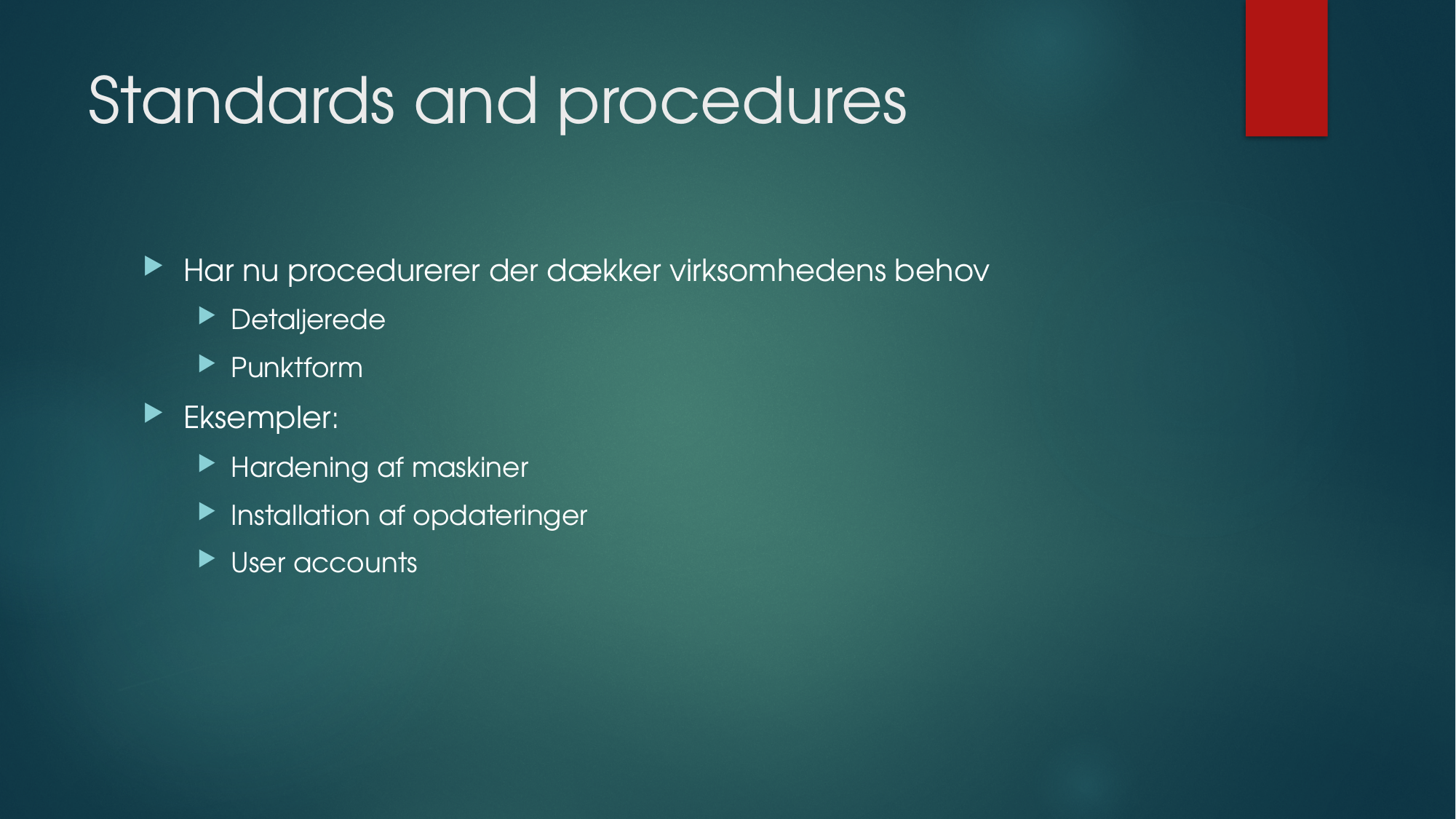

# Standards and procedures
Har nu procedurerer der dækker virksomhedens behov
Detaljerede
Punktform
Eksempler:
Hardening af maskiner
Installation af opdateringer
User accounts